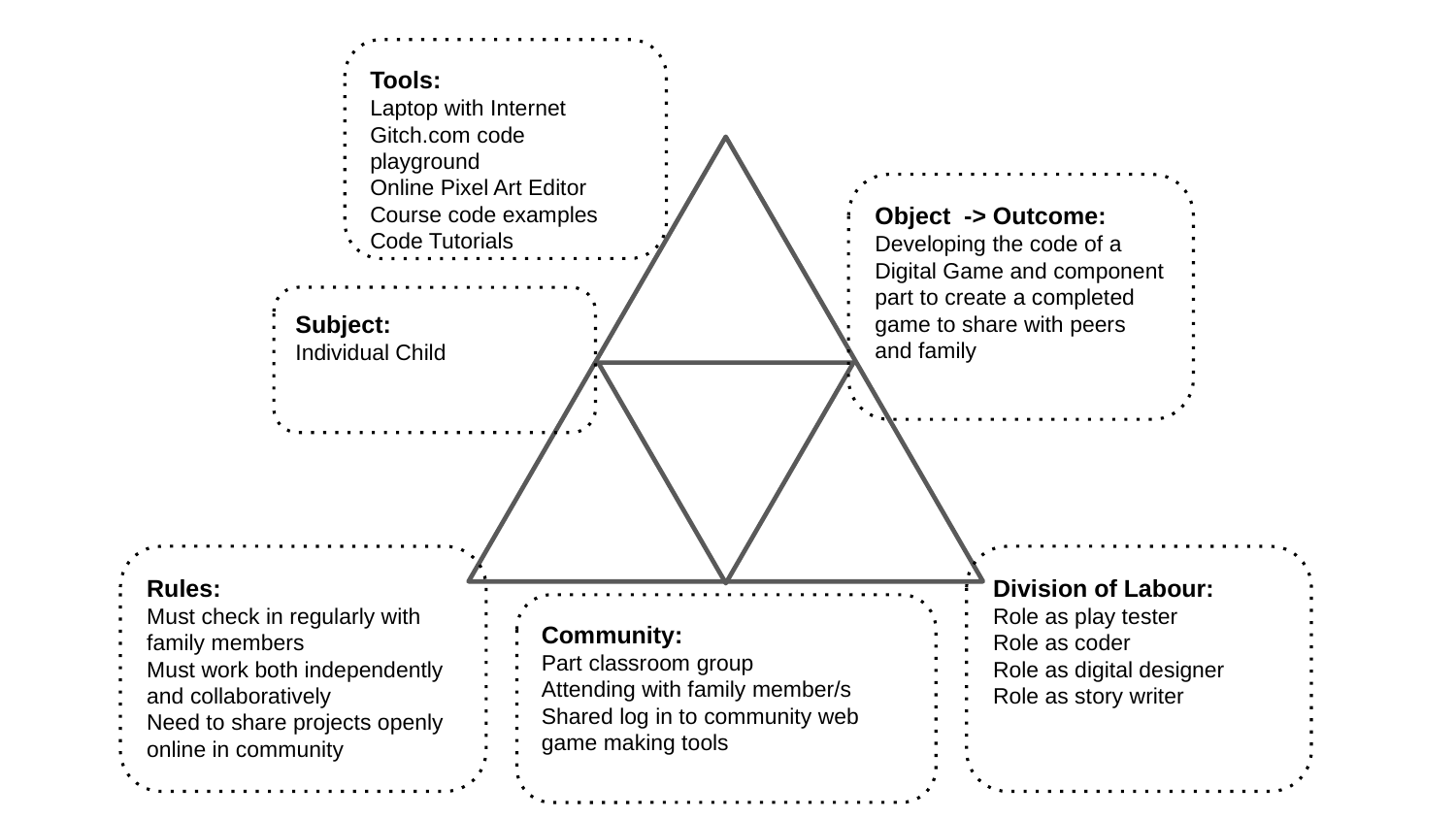

Tools:
Laptop with Internet
Gitch.com code playground
Online Pixel Art Editor
Course code examples
Code Tutorials

Object  -> Outcome:
Developing the code of a Digital Game and component part to create a completed game to share with peers and family
Subject:
Individual Child
Rules:
Must check in regularly with family members
Must work both independently and collaboratively
Need to share projects openly online in community
Division of Labour:
Role as play tester
Role as coder
Role as digital designer
Role as story writer
Community:
Part classroom group
Attending with family member/s
Shared log in to community web game making tools